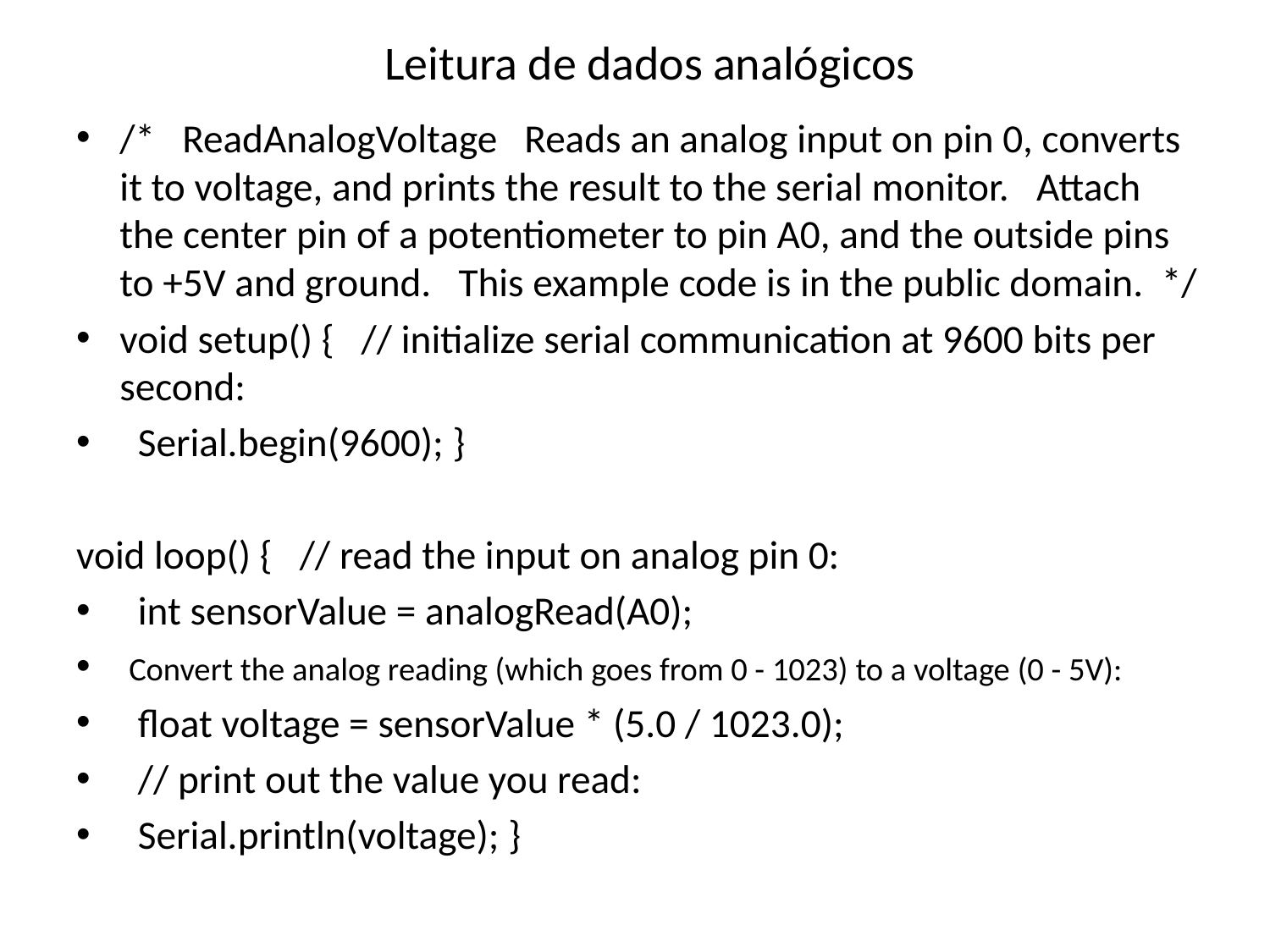

# Leitura de dados analógicos
/*   ReadAnalogVoltage   Reads an analog input on pin 0, converts it to voltage, and prints the result to the serial monitor.   Attach the center pin of a potentiometer to pin A0, and the outside pins to +5V and ground.   This example code is in the public domain.  */
void setup() {   // initialize serial communication at 9600 bits per second:
  Serial.begin(9600); }

void loop() {   // read the input on analog pin 0:
  int sensorValue = analogRead(A0);
 Convert the analog reading (which goes from 0 - 1023) to a voltage (0 - 5V):
  float voltage = sensorValue * (5.0 / 1023.0);
  // print out the value you read:
  Serial.println(voltage); }